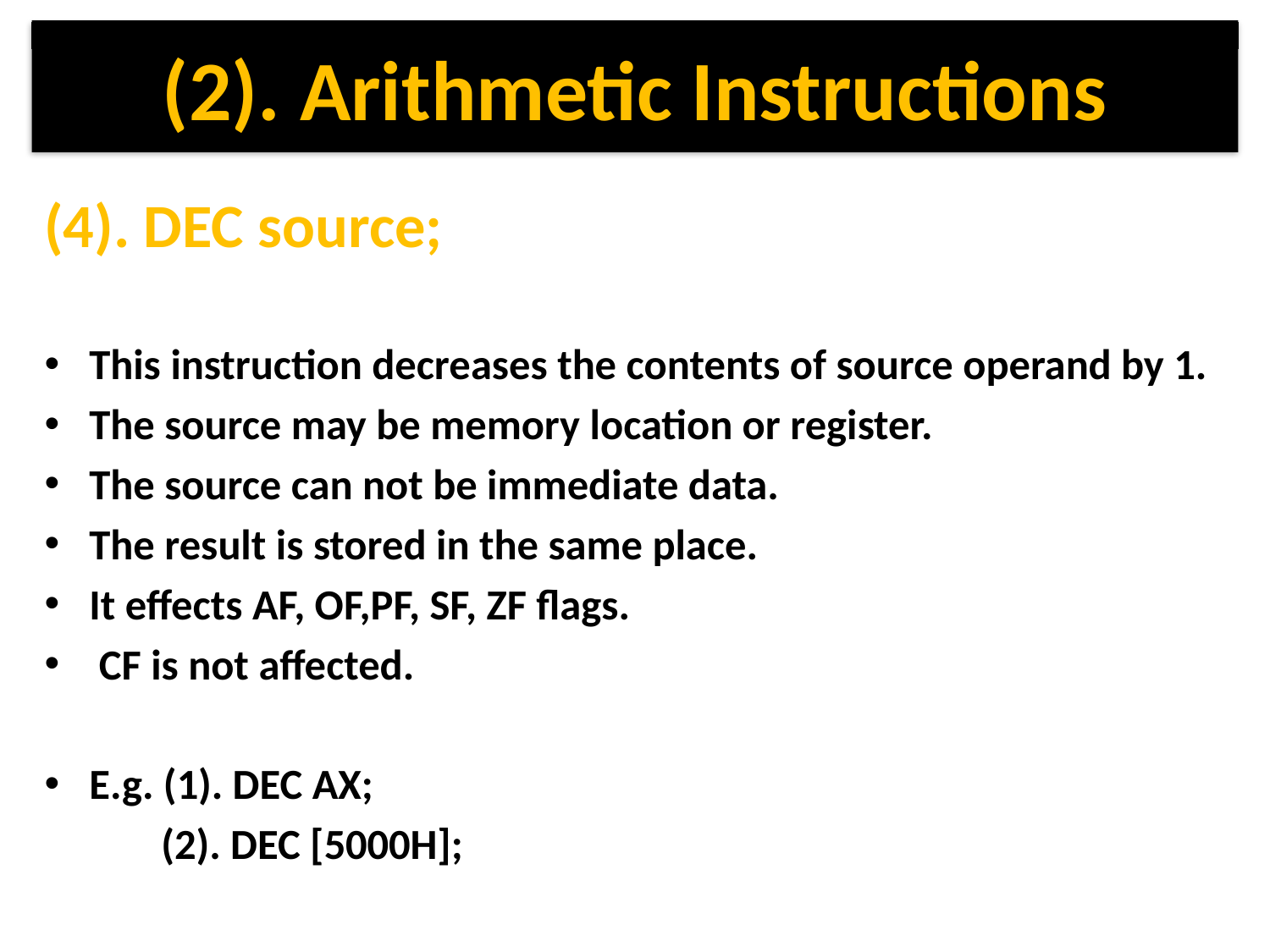

# (2). Arithmetic Instructions
(4). DEC source;

This instruction decreases the contents of source operand by 1.
The source may be memory location or register.
The source can not be immediate data.
The result is stored in the same place.
It effects AF, OF,PF, SF, ZF flags.
 CF is not affected.

E.g. (1). DEC AX;
            (2). DEC [5000H];